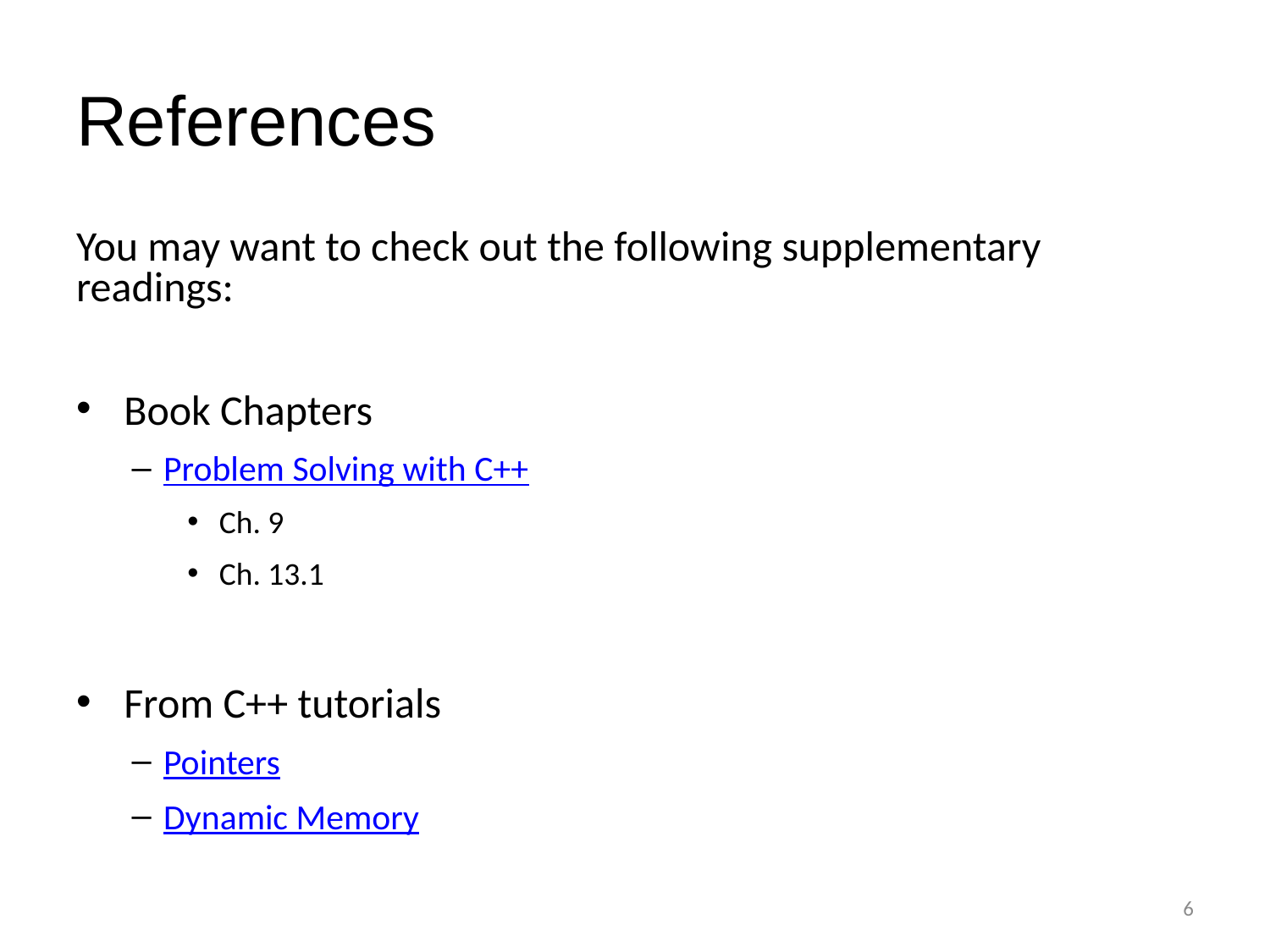

# References
You may want to check out the following supplementary readings:

Book Chapters
Problem Solving with C++
Ch. 9
Ch. 13.1

From C++ tutorials
Pointers
Dynamic Memory
6